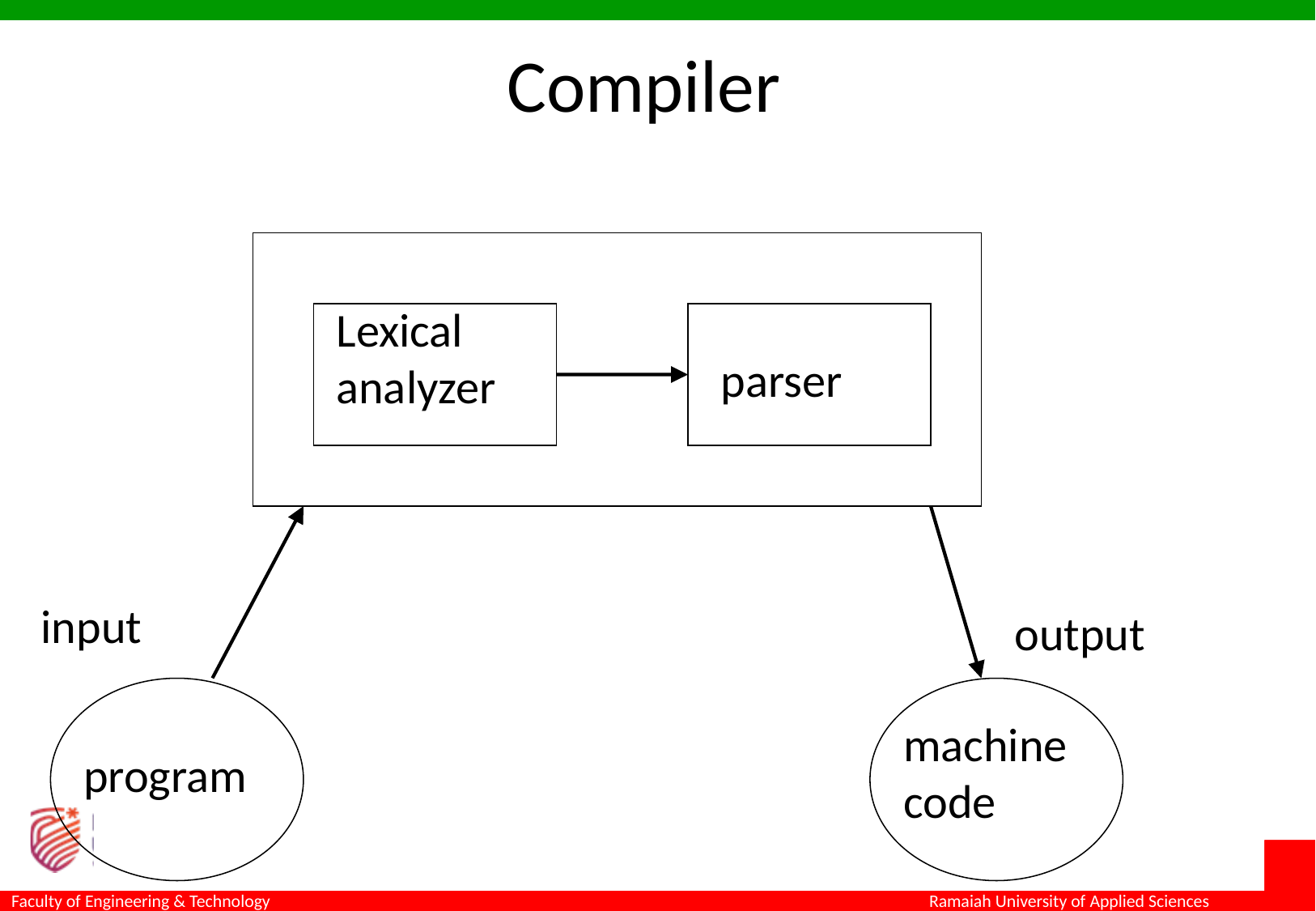

Compiler

Lexical
analyzer

parser

input
output

machine
code
program